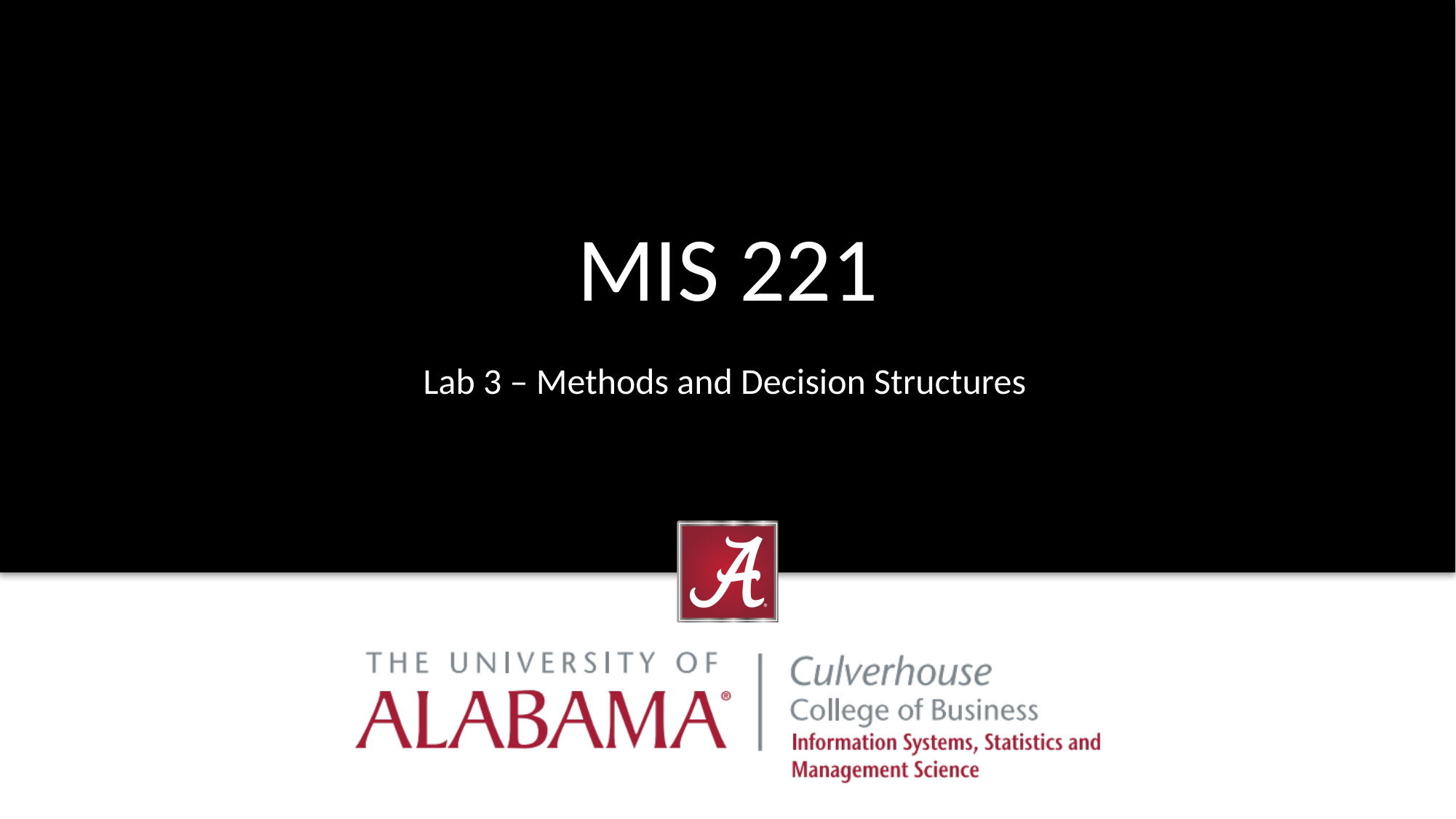

# MIS 221
Lab 3 – Methods and Decision Structures